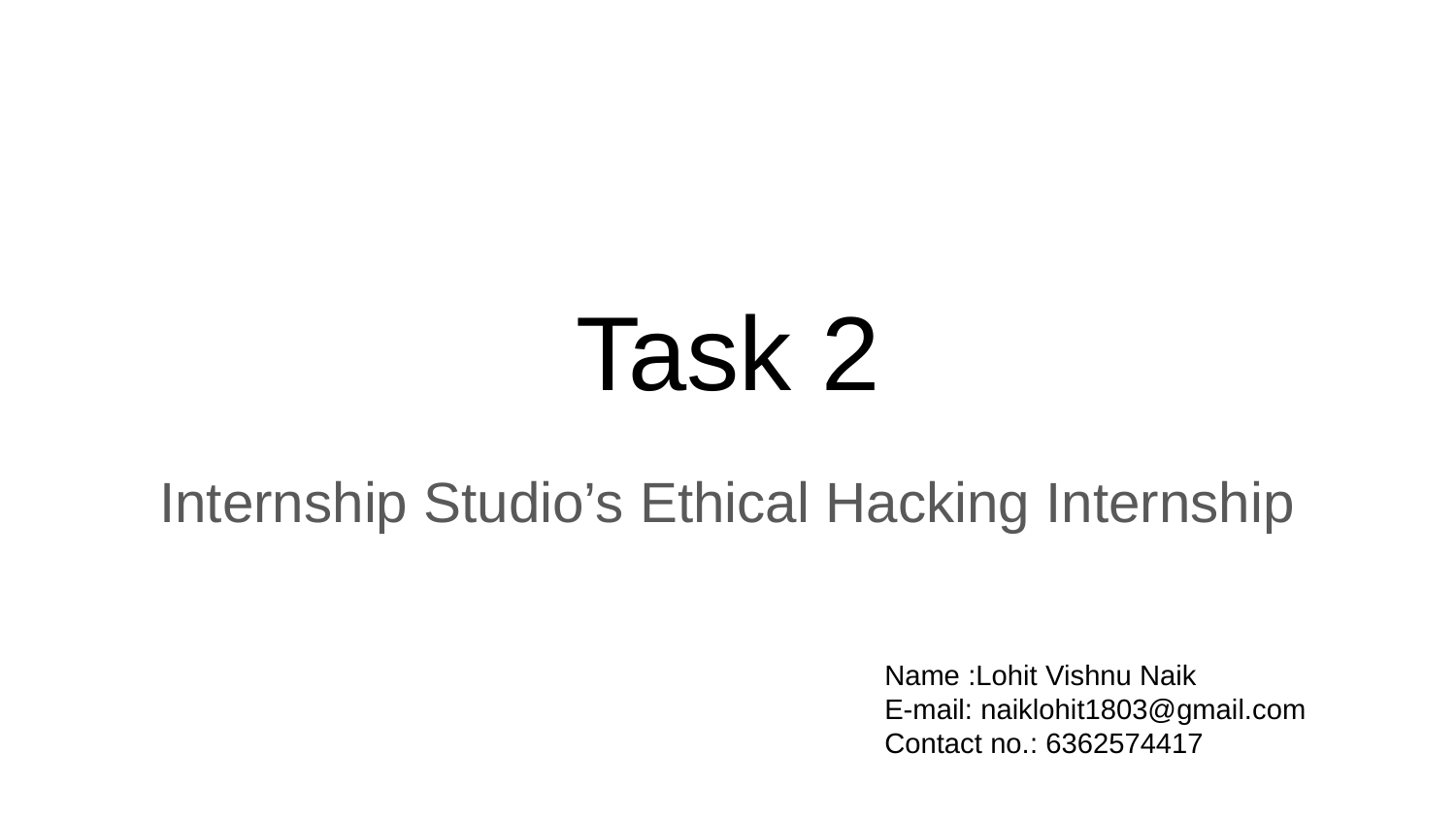

# Task 2
Internship Studio’s Ethical Hacking Internship
Name :Lohit Vishnu Naik
E-mail: naiklohit1803@gmail.com
Contact no.: 6362574417